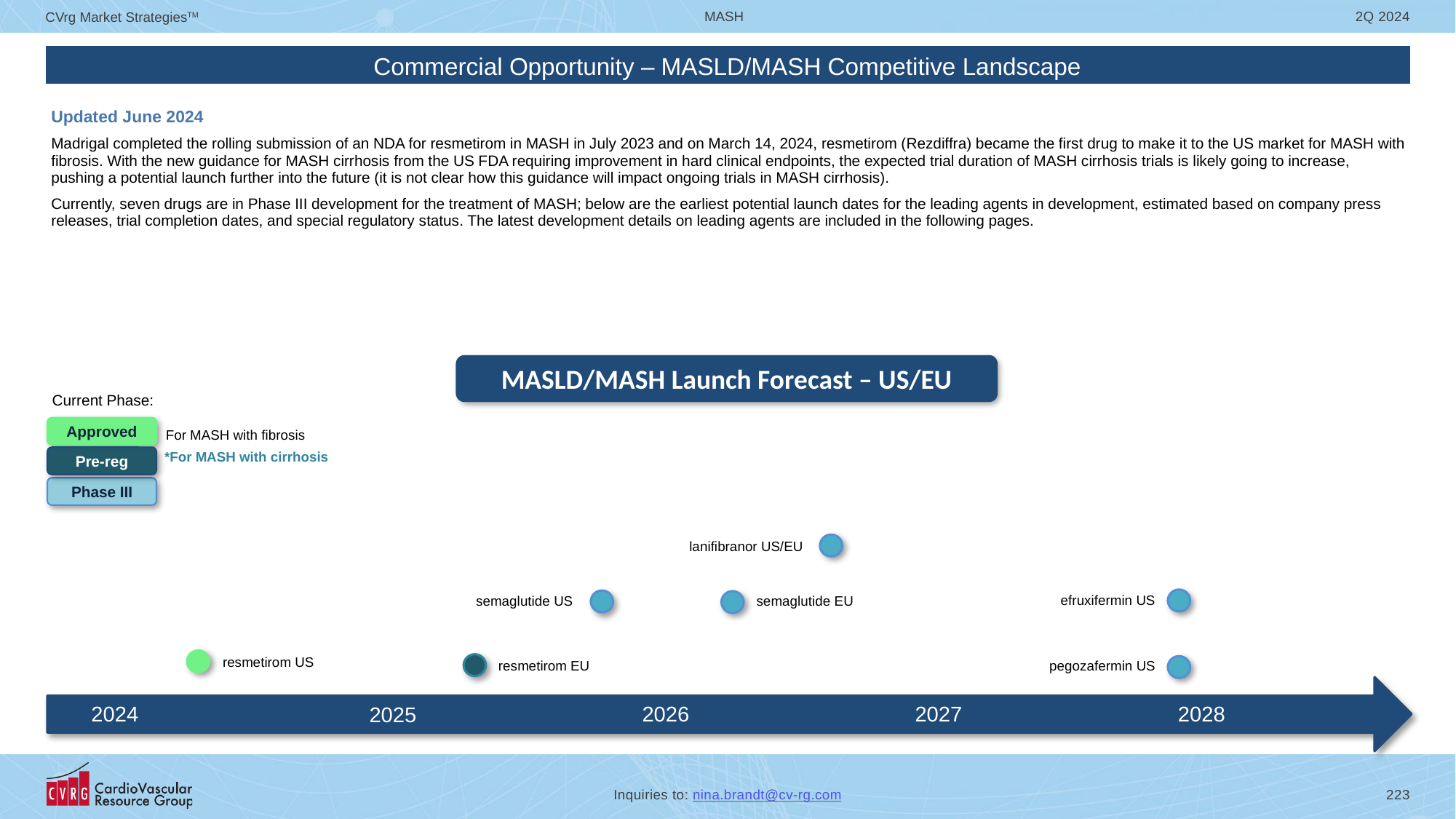

# Commercial Opportunity – MASLD/MASH Competitive Landscape
|  |
| --- |
|  |
| Updated June 2024 Madrigal completed the rolling submission of an NDA for resmetirom in MASH in July 2023 and on March 14, 2024, resmetirom (Rezdiffra) became the first drug to make it to the US market for MASH with fibrosis. With the new guidance for MASH cirrhosis from the US FDA requiring improvement in hard clinical endpoints, the expected trial duration of MASH cirrhosis trials is likely going to increase, pushing a potential launch further into the future (it is not clear how this guidance will impact ongoing trials in MASH cirrhosis). Currently, seven drugs are in Phase III development for the treatment of MASH; below are the earliest potential launch dates for the leading agents in development, estimated based on company press releases, trial completion dates, and special regulatory status. The latest development details on leading agents are included in the following pages. |
MASLD/MASH Launch Forecast – US/EU
Current Phase:
Approved
For MASH with fibrosis
*For MASH with cirrhosis
Pre-reg
Phase III
lanifibranor US/EU

efruxifermin US
semaglutide US
semaglutide EU

resmetirom US

resmetirom EU
pegozafermin US

2026
2027
2028
2024
2025